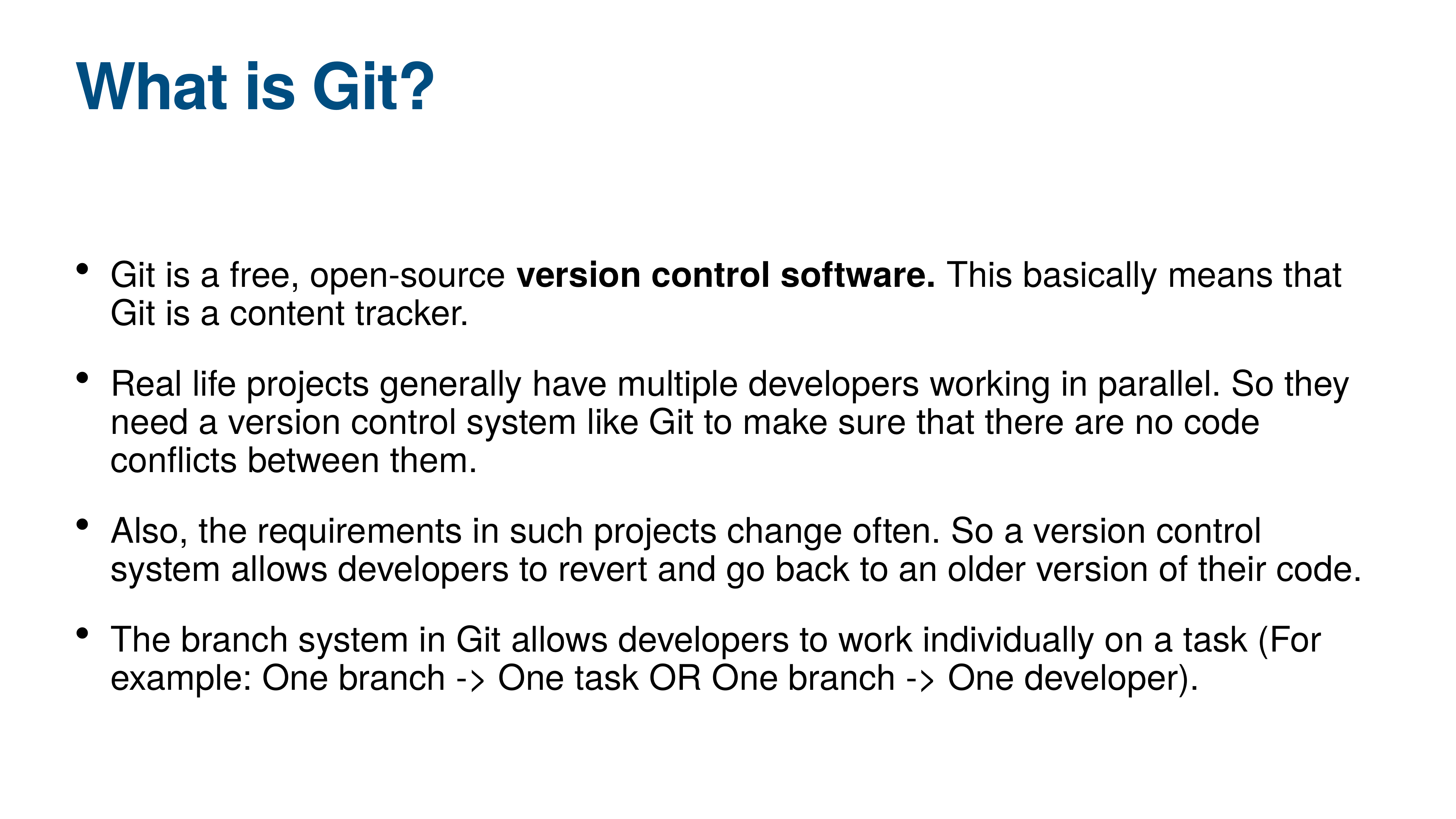

# What is Git?
Git is a free, open-source version control software. This basically means that Git is a content tracker.
Real life projects generally have multiple developers working in parallel. So they need a version control system like Git to make sure that there are no code conflicts between them.
Also, the requirements in such projects change often. So a version control system allows developers to revert and go back to an older version of their code.
The branch system in Git allows developers to work individually on a task (For example: One branch -> One task OR One branch -> One developer).